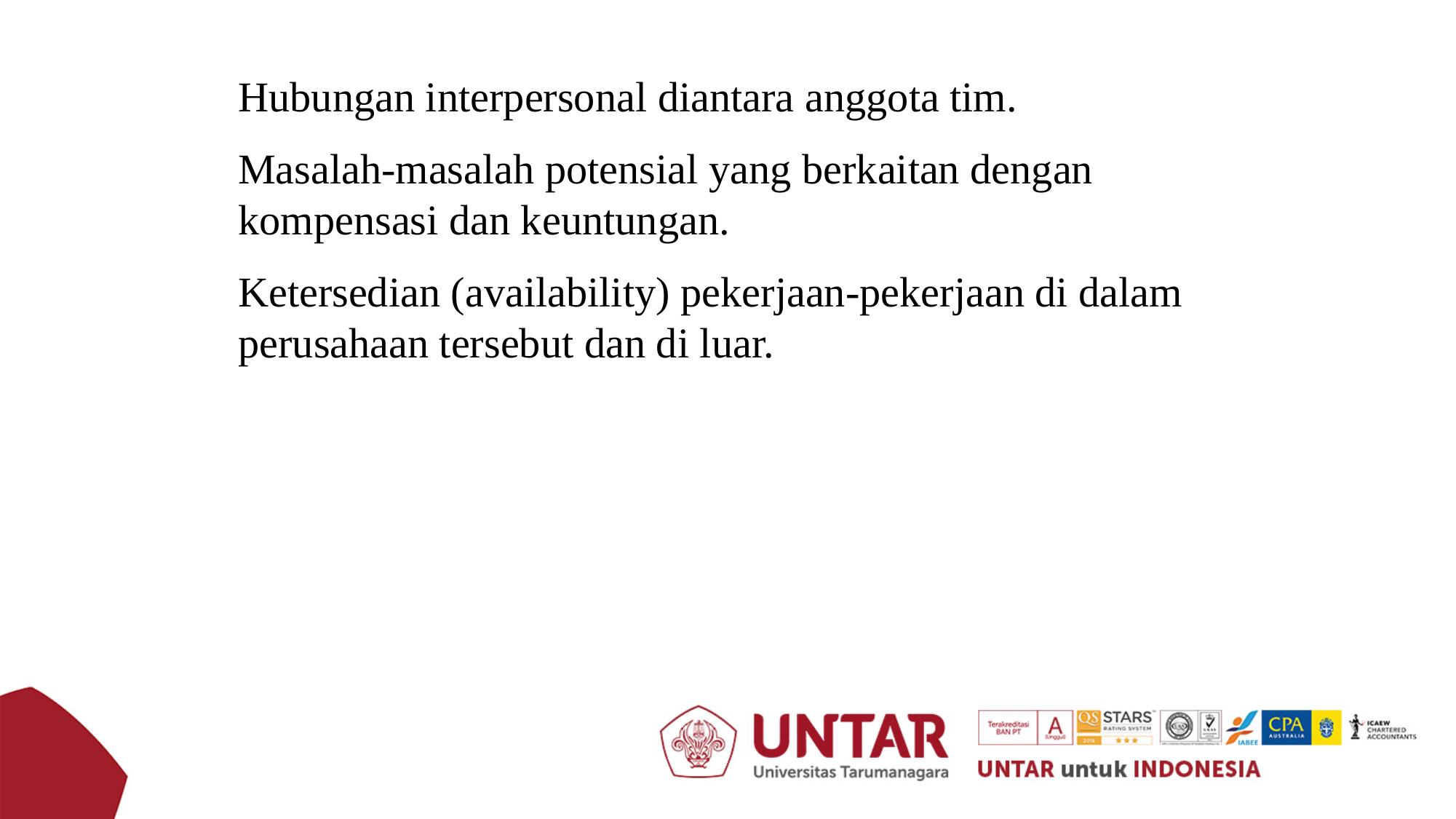

Hubungan interpersonal diantara anggota tim.
Masalah-masalah potensial yang berkaitan dengan kompensasi dan keuntungan.
Ketersedian (availability) pekerjaan-pekerjaan di dalam perusahaan tersebut dan di luar.